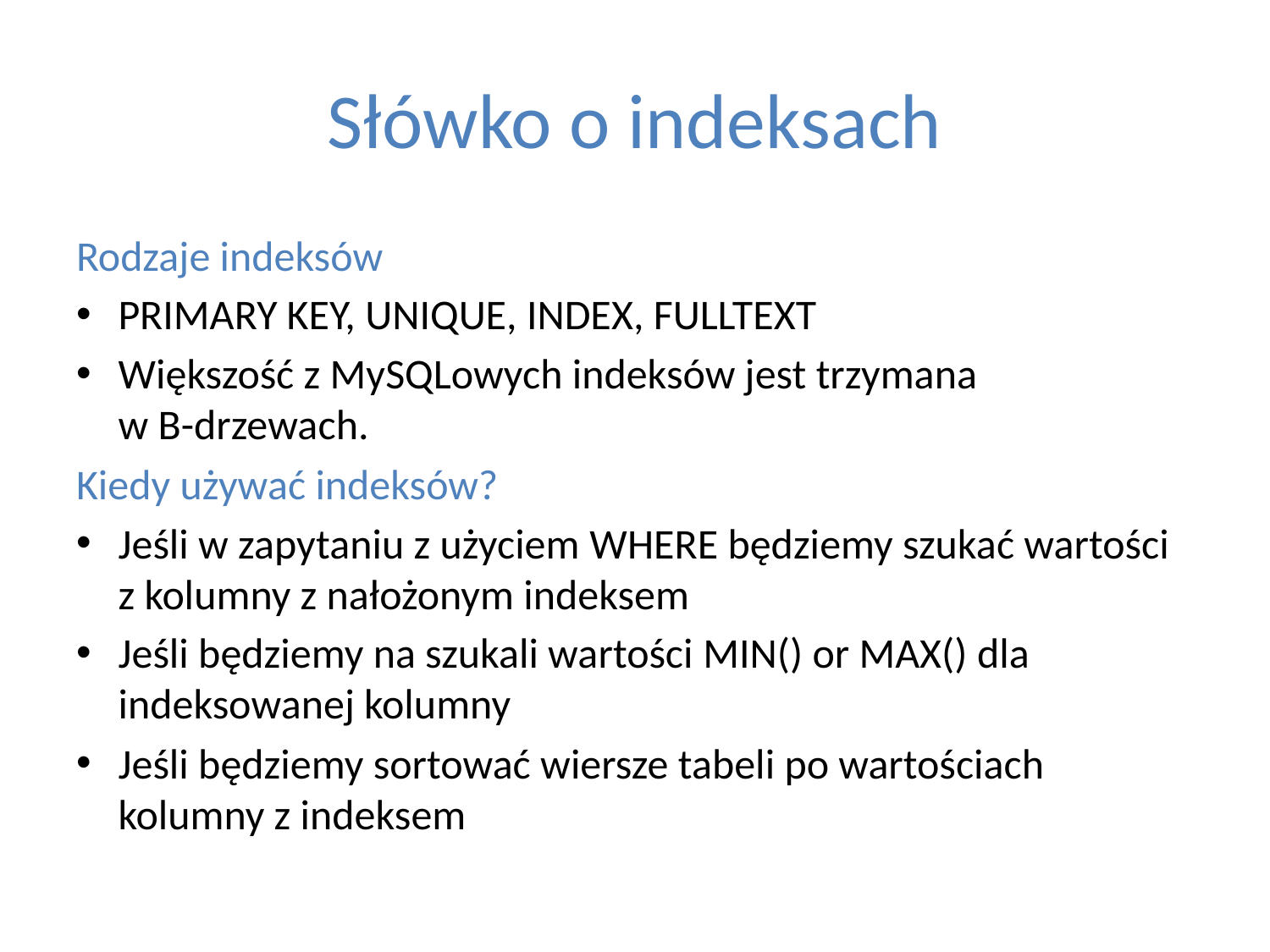

# Słówko o indeksach
Rodzaje indeksów
PRIMARY KEY, UNIQUE, INDEX, FULLTEXT
Większość z MySQLowych indeksów jest trzymana
w B-drzewach.
Kiedy używać indeksów?
Jeśli w zapytaniu z użyciem WHERE będziemy szukać wartości z kolumny z nałożonym indeksem
Jeśli będziemy na szukali wartości MIN() or MAX() dla indeksowanej kolumny
Jeśli będziemy sortować wiersze tabeli po wartościach kolumny z indeksem